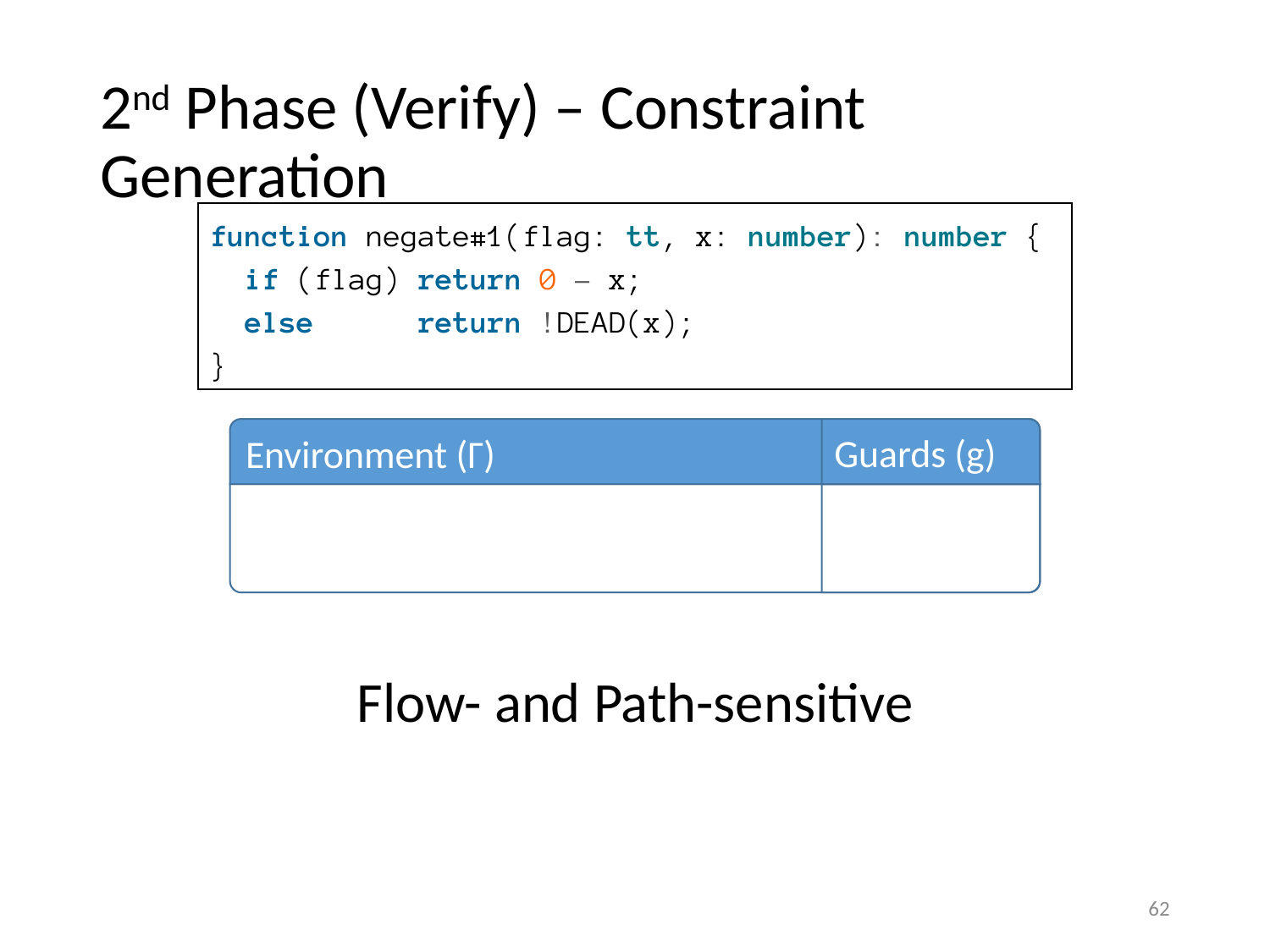

# 2nd Phase (Verify) – Constraint Generation
function negate#1(flag: tt, x: number): number {
  if (flag) return 0 - x;
  else      return !DEAD(x);
}
Guards (g)
Environment (Γ)

Flow- and Path-sensitive
62